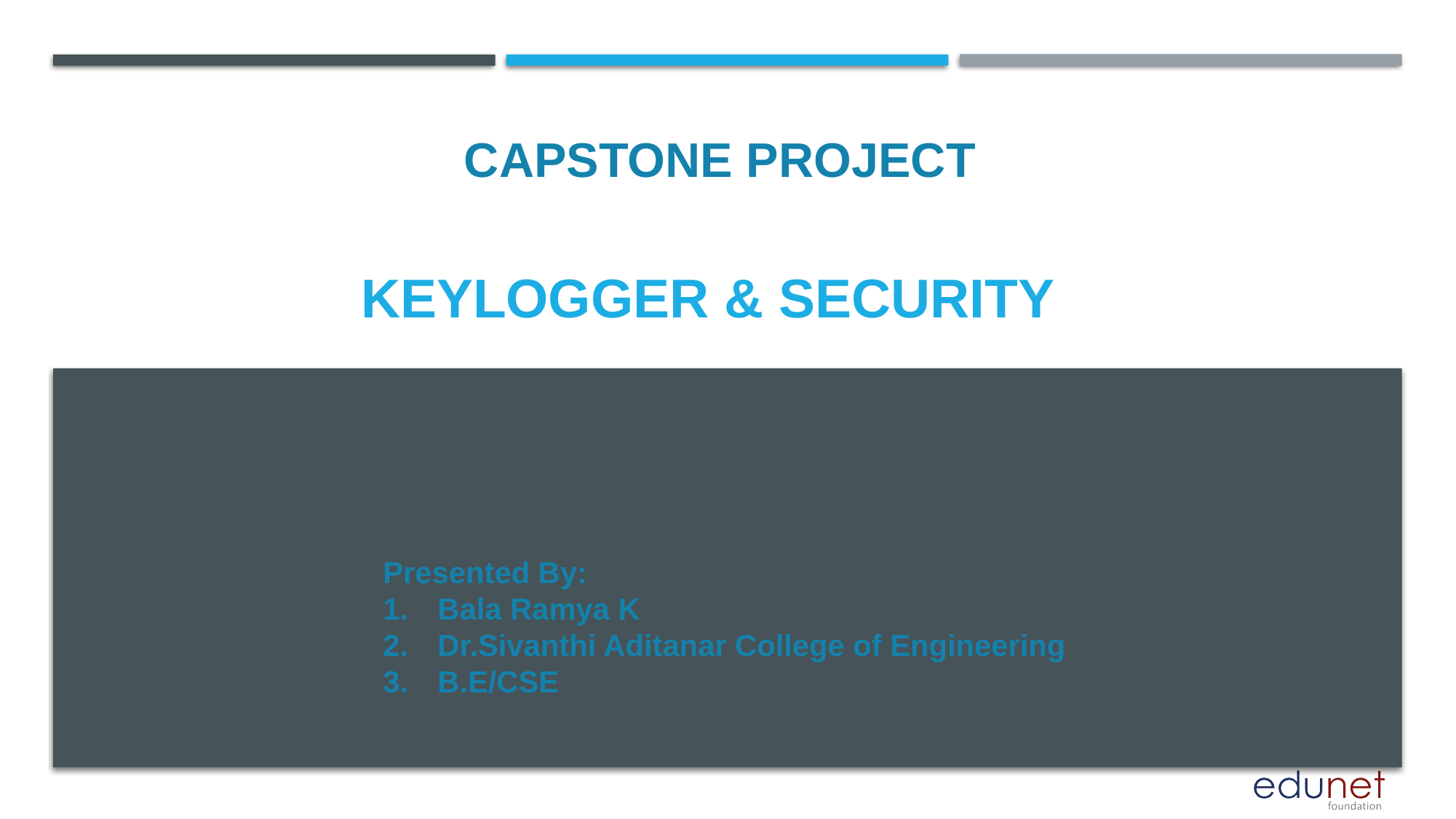

CAPSTONE PROJECT
# KEYLOGGER & security
Presented By:
Bala Ramya K
Dr.Sivanthi Aditanar College of Engineering
B.E/CSE